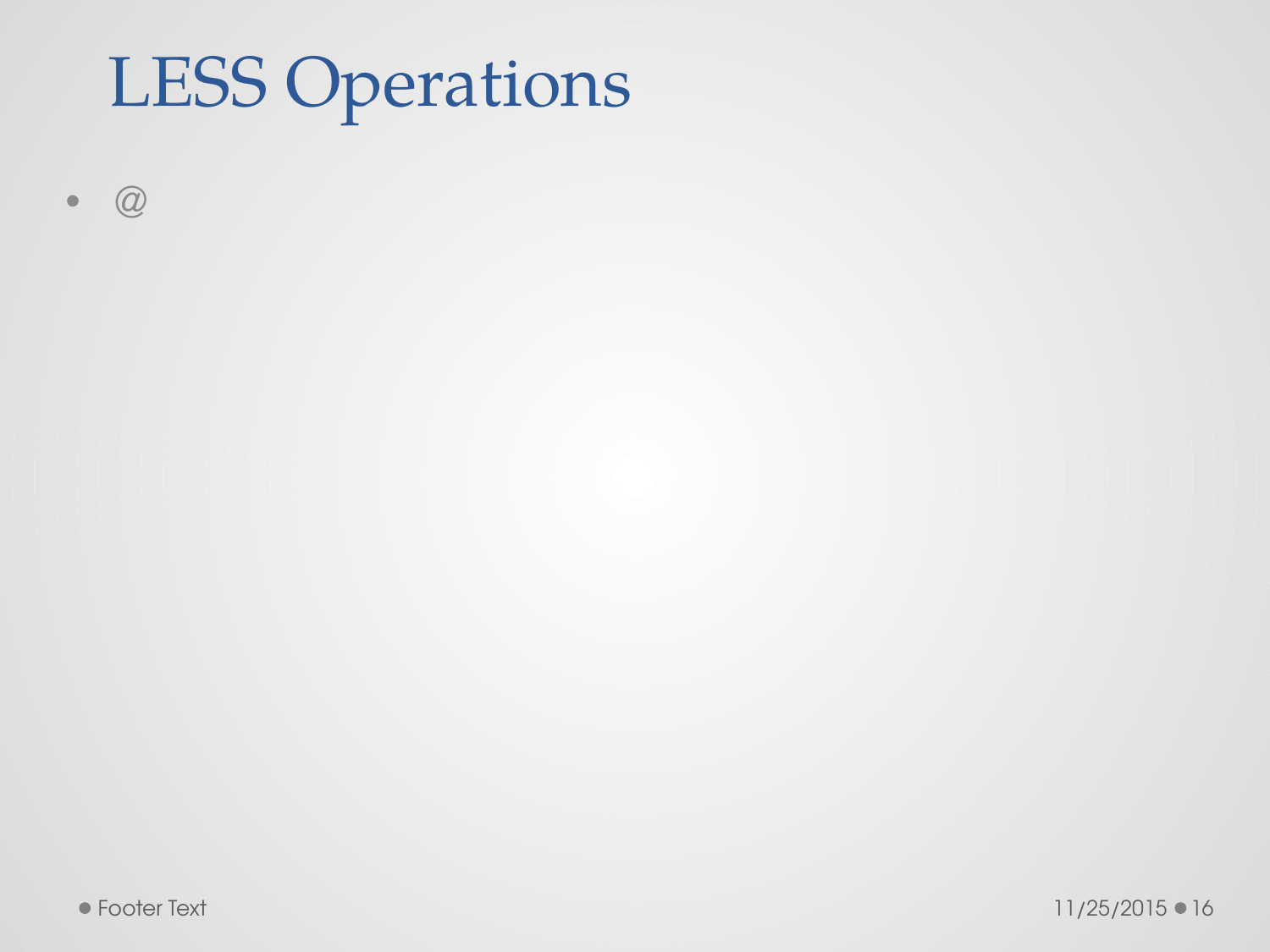

# LESS Operations
@
Footer Text
11/25/2015
16